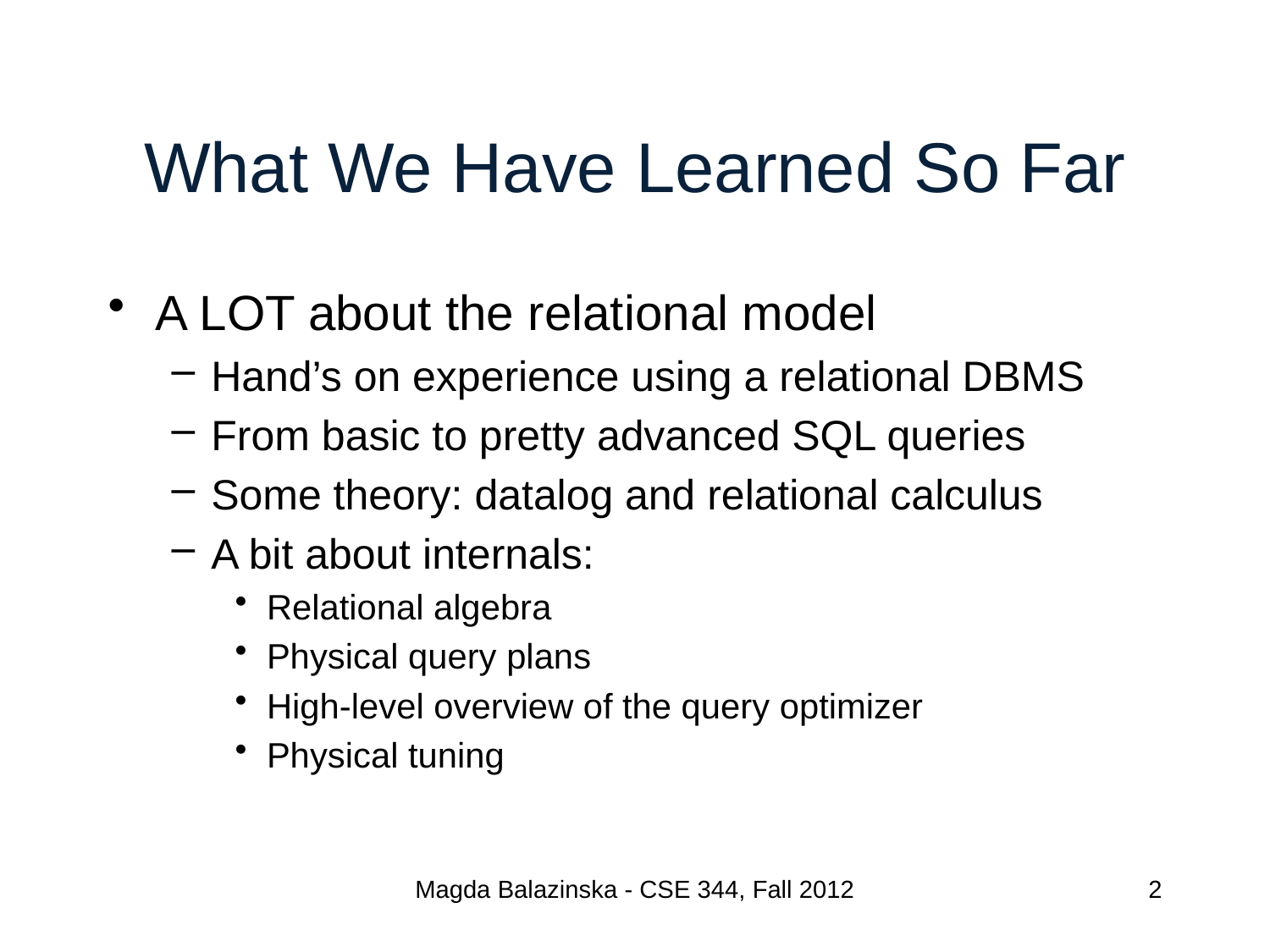

# What We Have Learned So Far
A LOT about the relational model
Hand’s on experience using a relational DBMS
From basic to pretty advanced SQL queries
Some theory: datalog and relational calculus
A bit about internals:
Relational algebra
Physical query plans
High-level overview of the query optimizer
Physical tuning
Magda Balazinska - CSE 344, Fall 2012
2